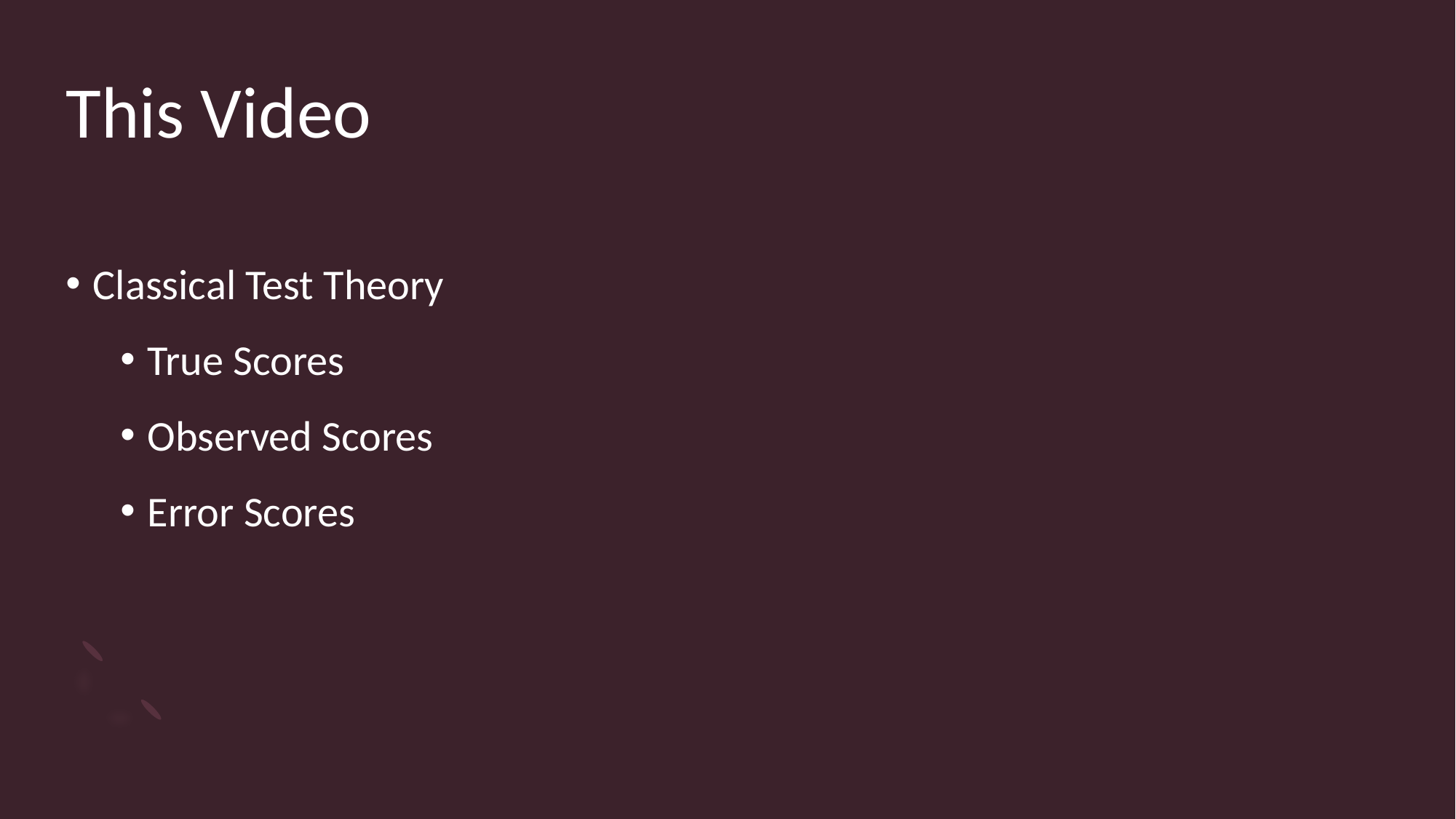

# This Video
Classical Test Theory
True Scores
Observed Scores
Error Scores